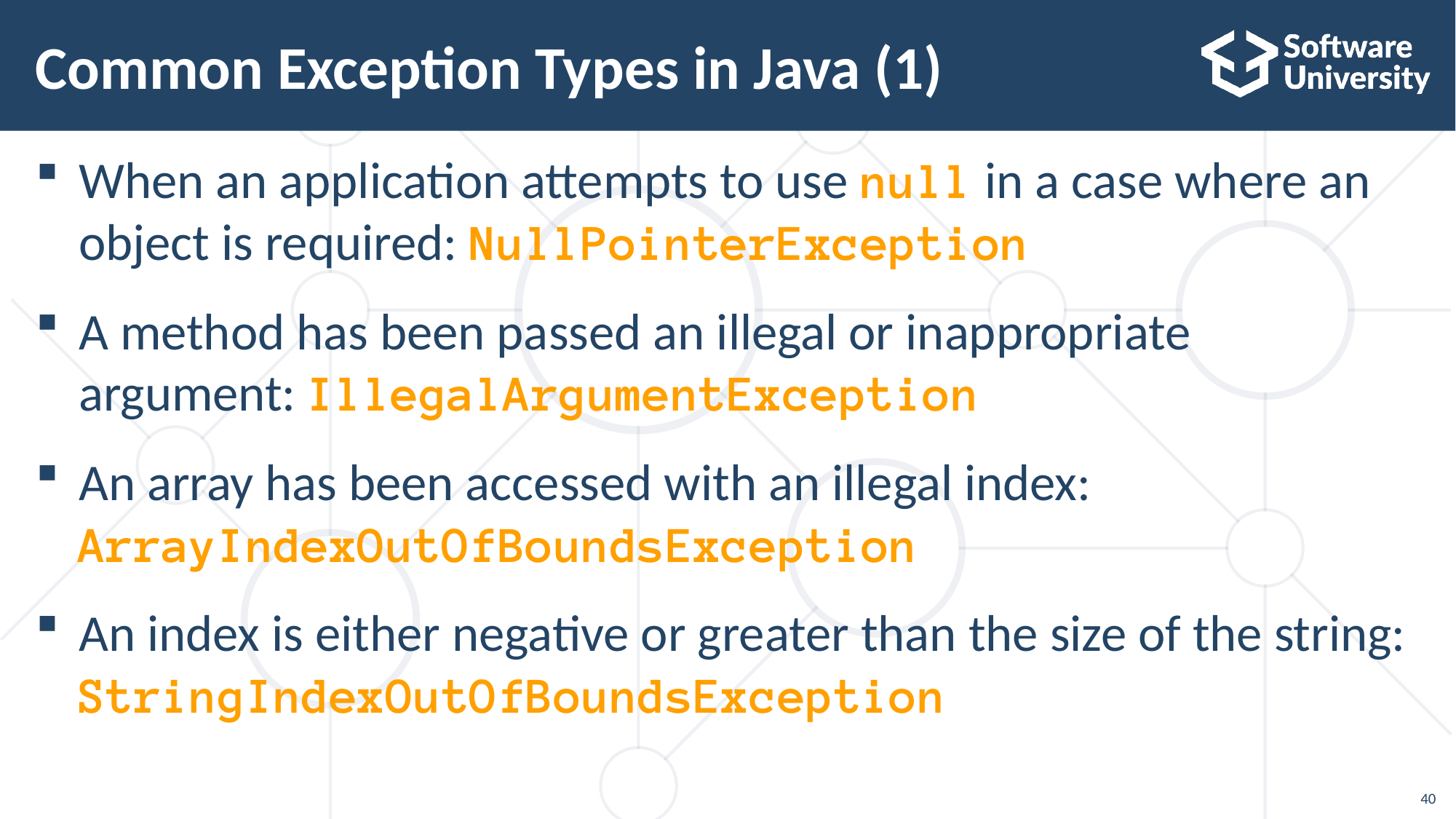

# Common Exception Types in Java (1)
When an application attempts to use null in a case where an object is required: NullPointerException
A method has been passed an illegal or inappropriate
argument: IllegalArgumentException
An array has been accessed with an illegal index: ArrayIndexOutOfBoundsException
An index is either negative or greater than the size of the string: StringIndexOutOfBoundsException
40